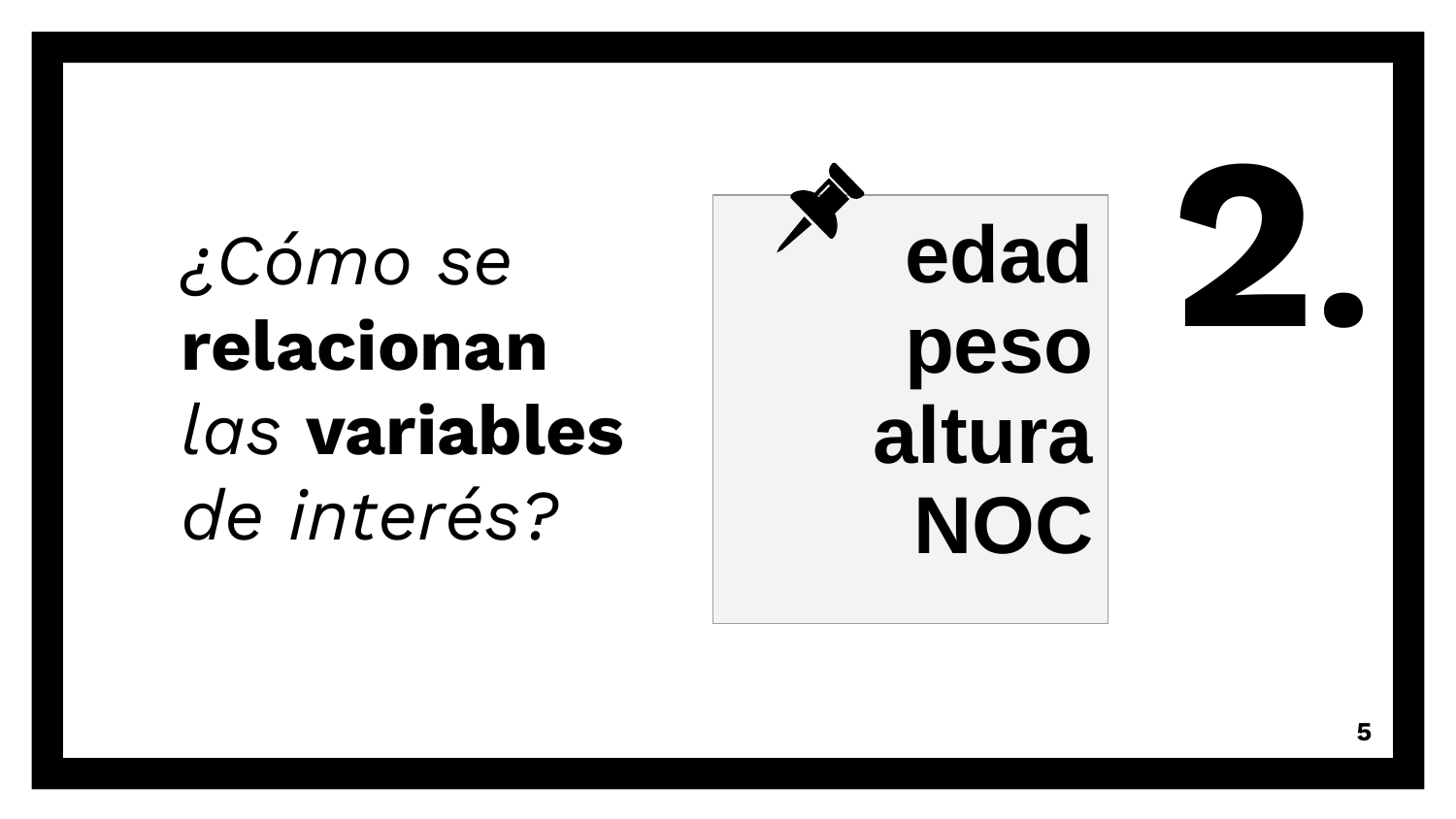

2.
# ¿Cómo se relacionan las variables de interés?

| edad peso altura NOC |
| --- |
5